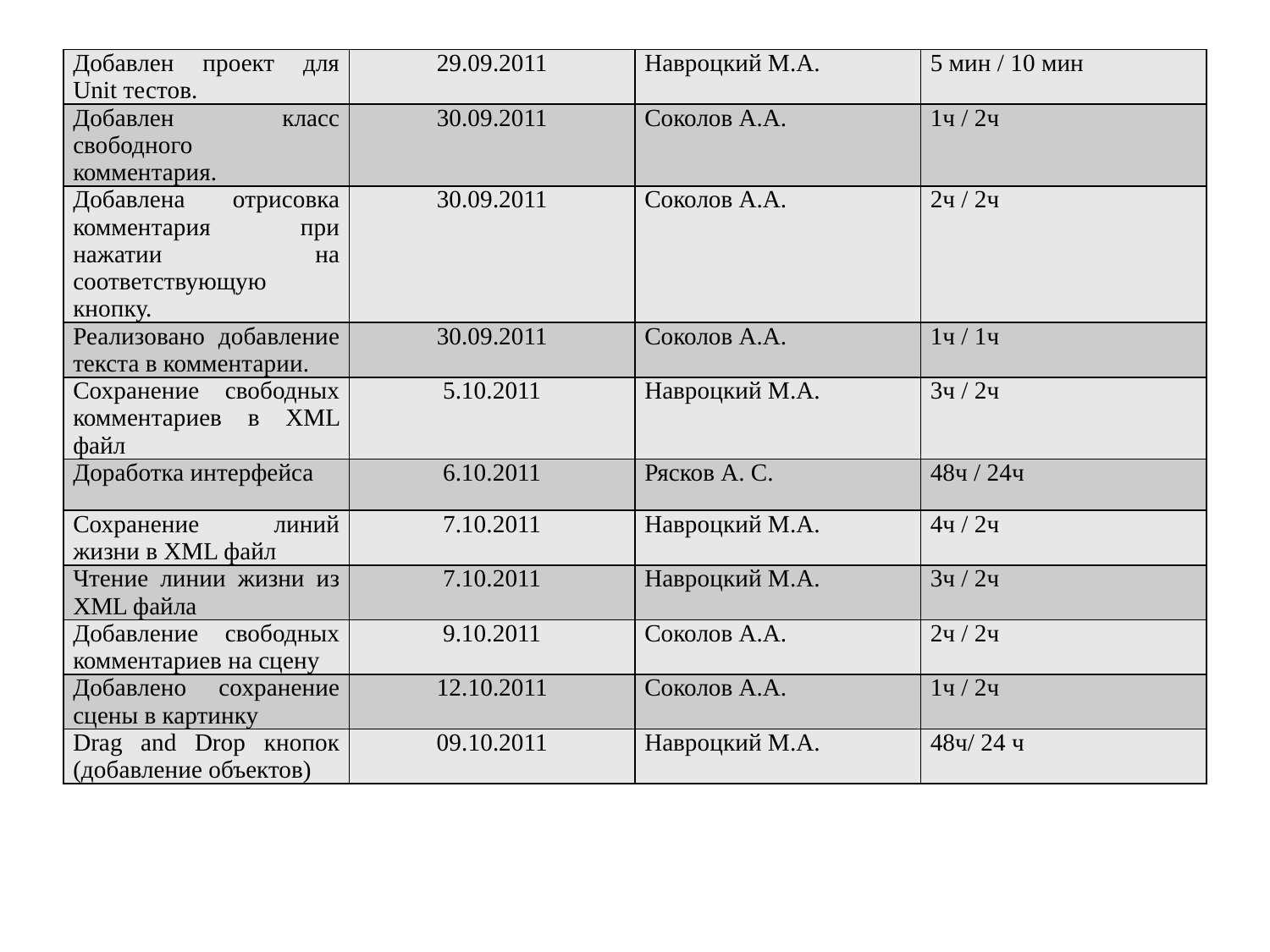

| Добавлен проект для Unit тестов. | 29.09.2011 | Навроцкий М.А. | 5 мин / 10 мин |
| --- | --- | --- | --- |
| Добавлен класс свободного комментария. | 30.09.2011 | Соколов А.А. | 1ч / 2ч |
| Добавлена отрисовка комментария при нажатии на соответствующую кнопку. | 30.09.2011 | Соколов А.А. | 2ч / 2ч |
| Реализовано добавление текста в комментарии. | 30.09.2011 | Соколов А.А. | 1ч / 1ч |
| Сохранение свободных комментариев в XML файл | 5.10.2011 | Навроцкий М.А. | 3ч / 2ч |
| Доработка интерфейса | 6.10.2011 | Рясков А. С. | 48ч / 24ч |
| Сохранение линий жизни в XML файл | 7.10.2011 | Навроцкий М.А. | 4ч / 2ч |
| Чтение линии жизни из XML файла | 7.10.2011 | Навроцкий М.А. | 3ч / 2ч |
| Добавление свободных комментариев на сцену | 9.10.2011 | Соколов А.А. | 2ч / 2ч |
| Добавлено сохранение сцены в картинку | 12.10.2011 | Соколов А.А. | 1ч / 2ч |
| Drag and Drop кнопок (добавление объектов) | 09.10.2011 | Навроцкий М.А. | 48ч/ 24 ч |